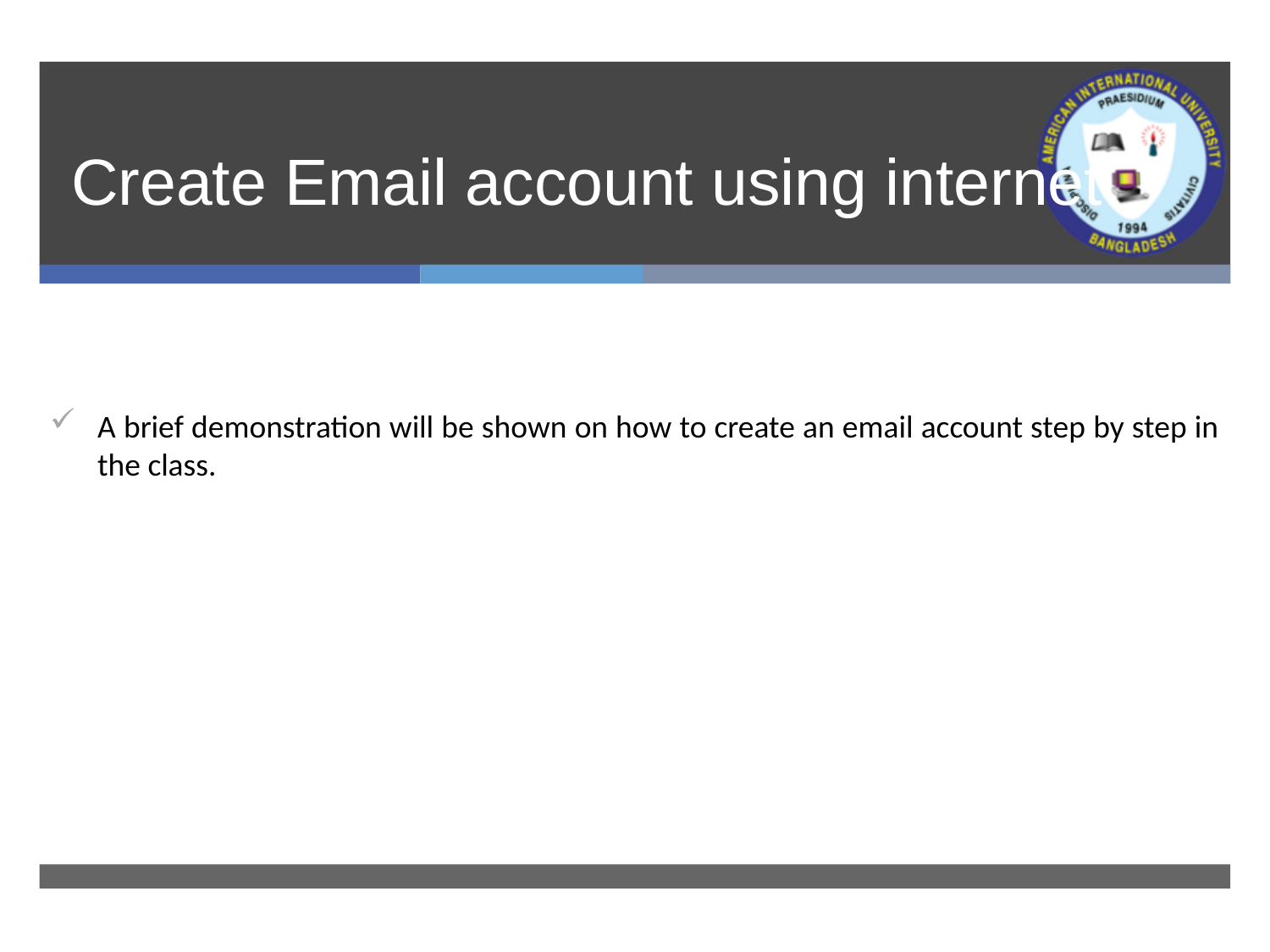

# Create Email account using internet
A brief demonstration will be shown on how to create an email account step by step in the class.